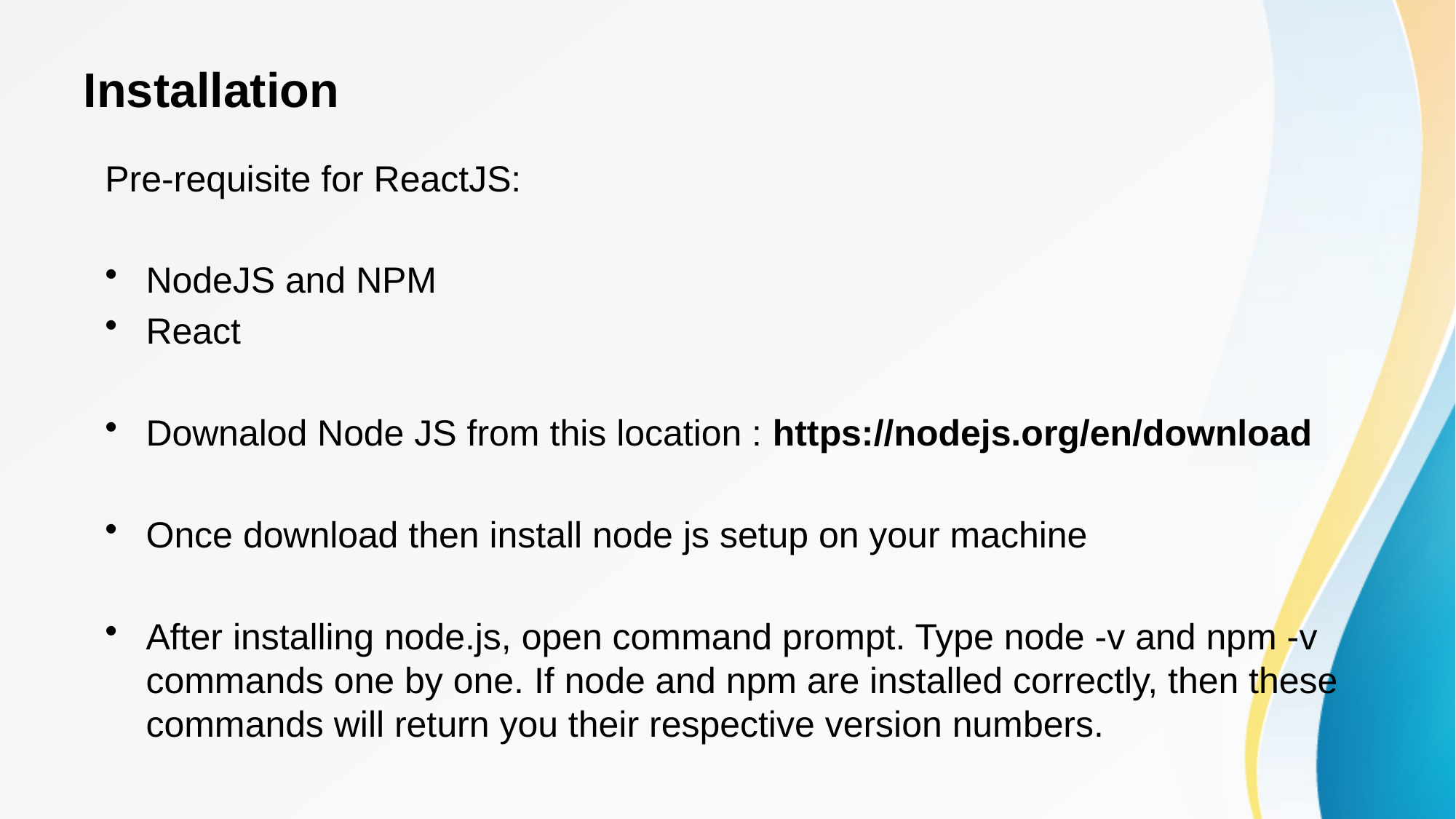

# Installation
Pre-requisite for ReactJS:

NodeJS and NPM
React

Downalod Node JS from this location : https://nodejs.org/en/download

Once download then install node js setup on your machine

After installing node.js, open command prompt. Type node -v and npm -v commands one by one. If node and npm are installed correctly, then these commands will return you their respective version numbers.